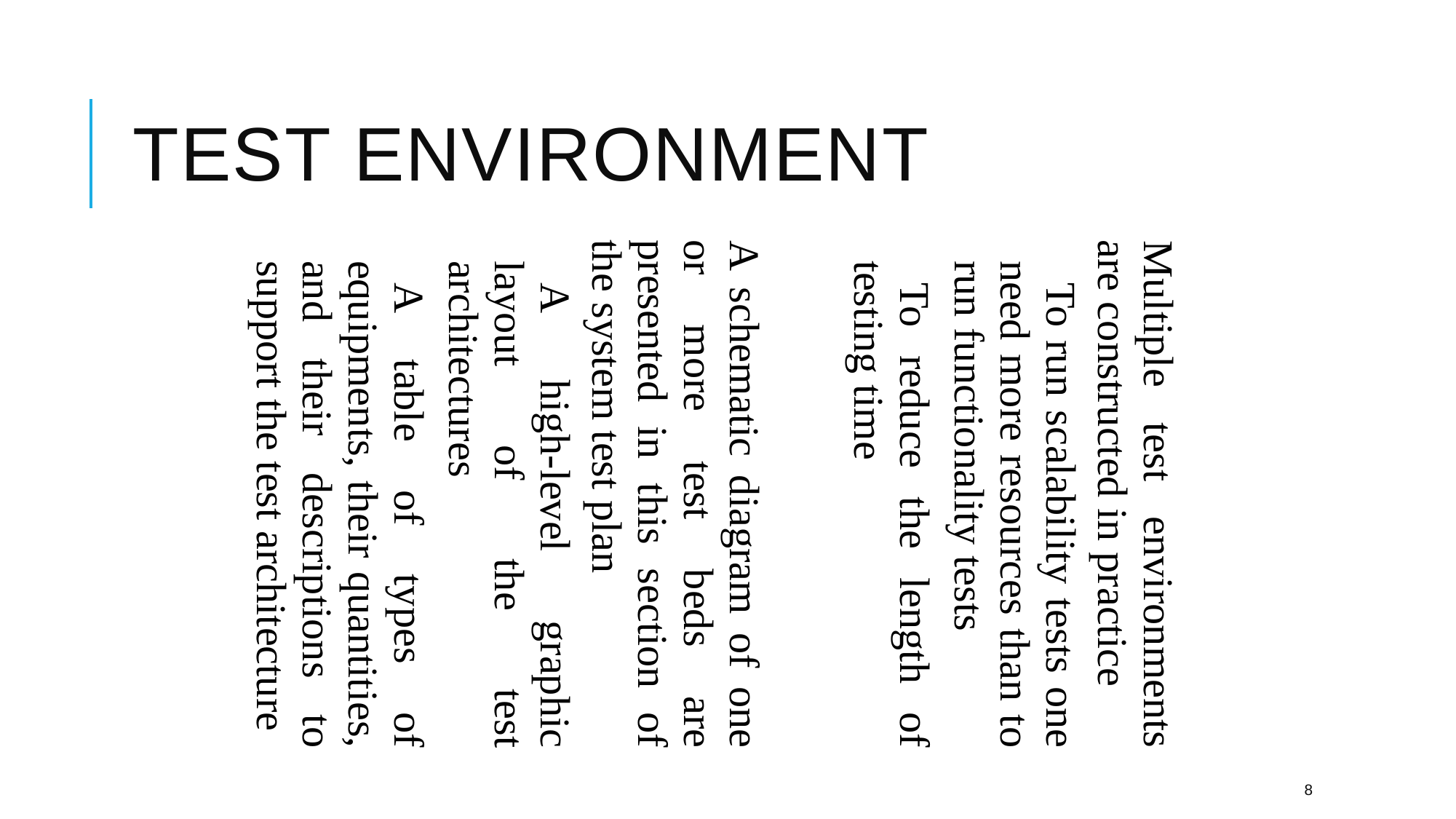

Test Environment
Multiple test environments are constructed in practice
To run scalability tests one need more resources than to run functionality tests
To reduce the length of testing time

A schematic diagram of one or more test beds are presented in this section of the system test plan
A high-level graphic layout of the test architectures
A table of types of equipments, their quantities, and their descriptions to support the test architecture

8